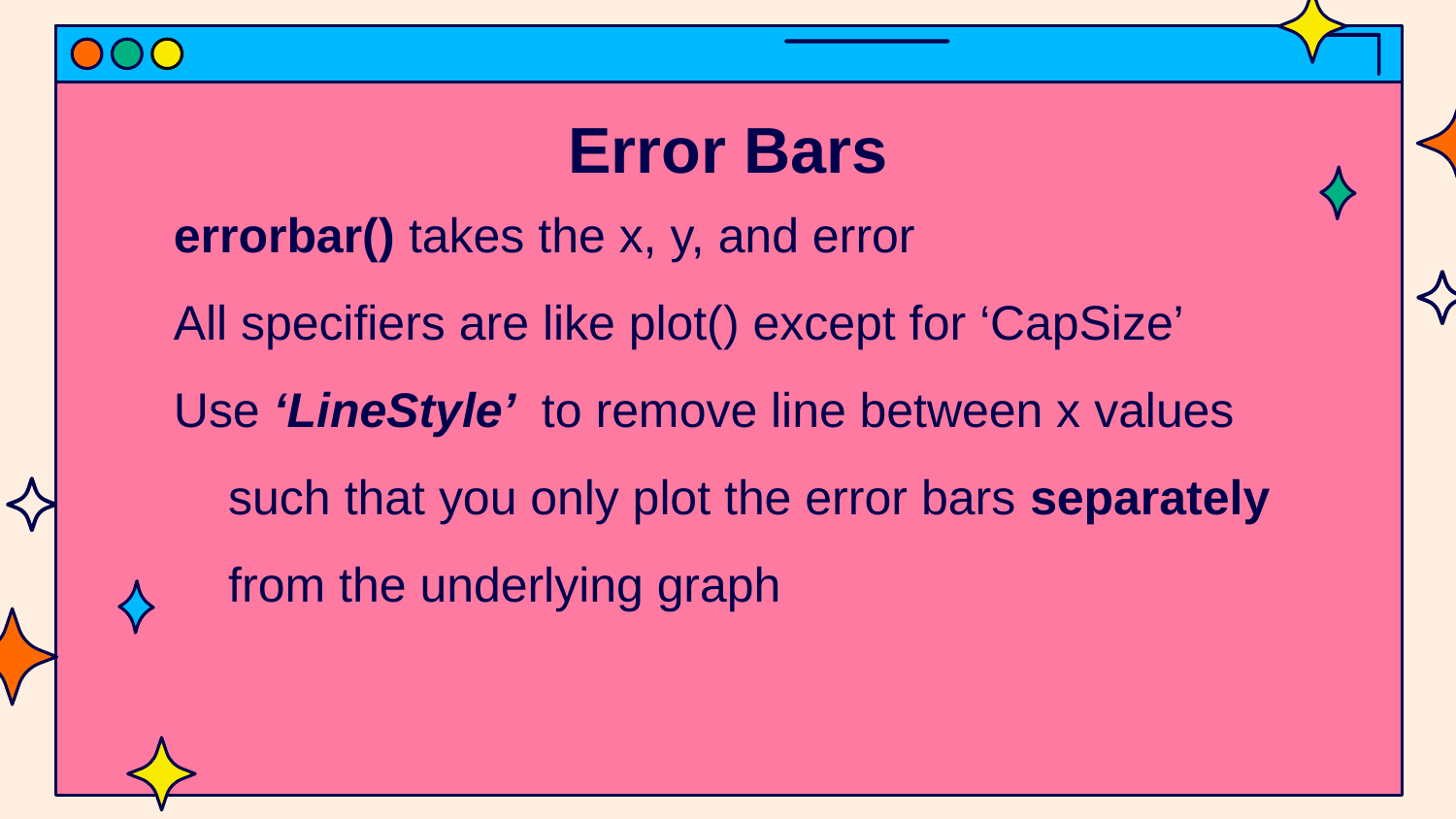

# Error Bars

errorbar() takes the x, y, and error
All specifiers are like plot() except for ‘CapSize’
Use ‘LineStyle’  to remove line between x values such that you only plot the error bars separately from the underlying graph